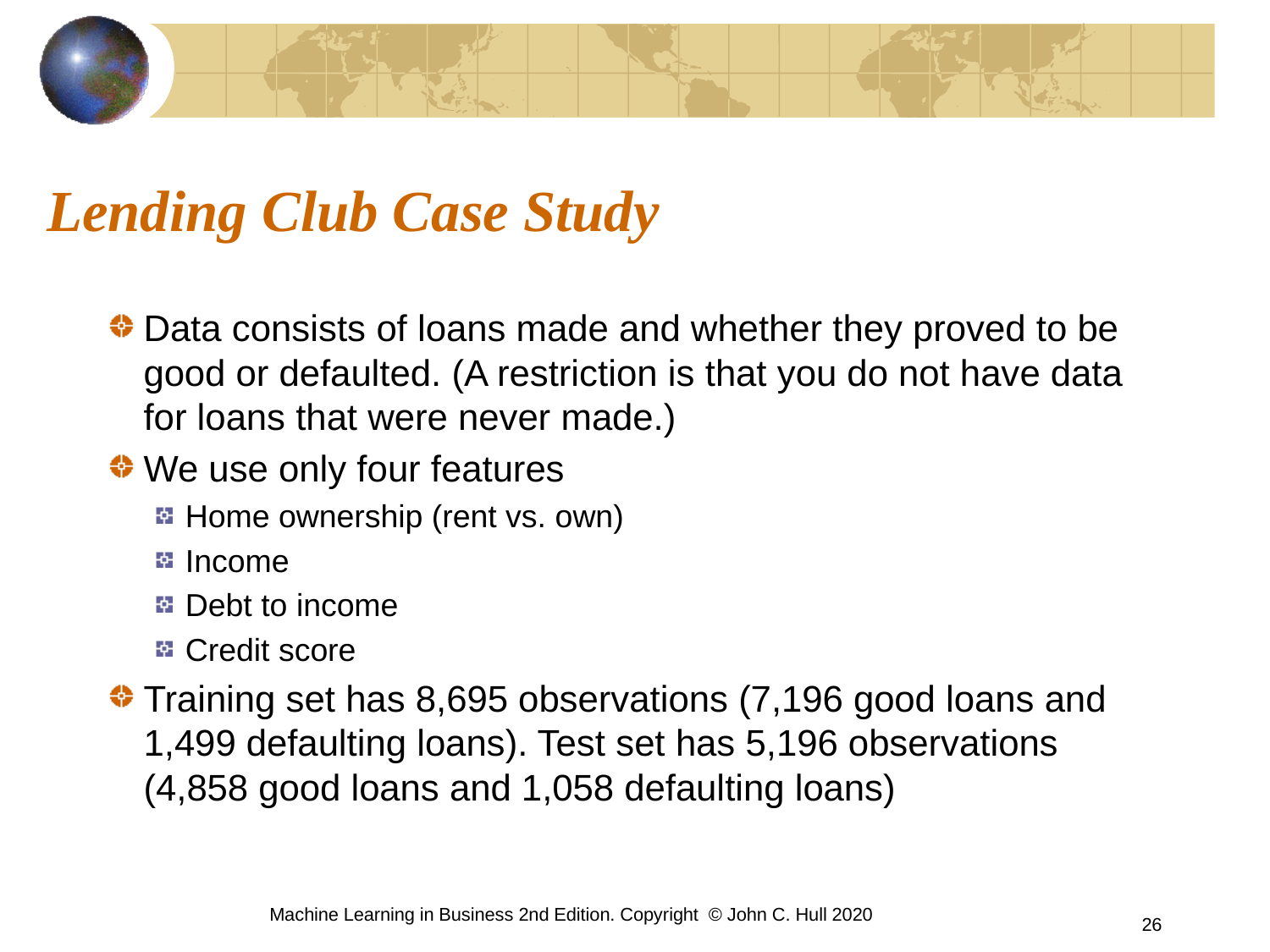

# Lending Club Case Study
Data consists of loans made and whether they proved to be good or defaulted. (A restriction is that you do not have data for loans that were never made.)
We use only four features
Home ownership (rent vs. own)
Income
Debt to income
Credit score
Training set has 8,695 observations (7,196 good loans and 1,499 defaulting loans). Test set has 5,196 observations (4,858 good loans and 1,058 defaulting loans)

Machine Learning in Business 2nd Edition. Copyright  © John C. Hull 2020
26